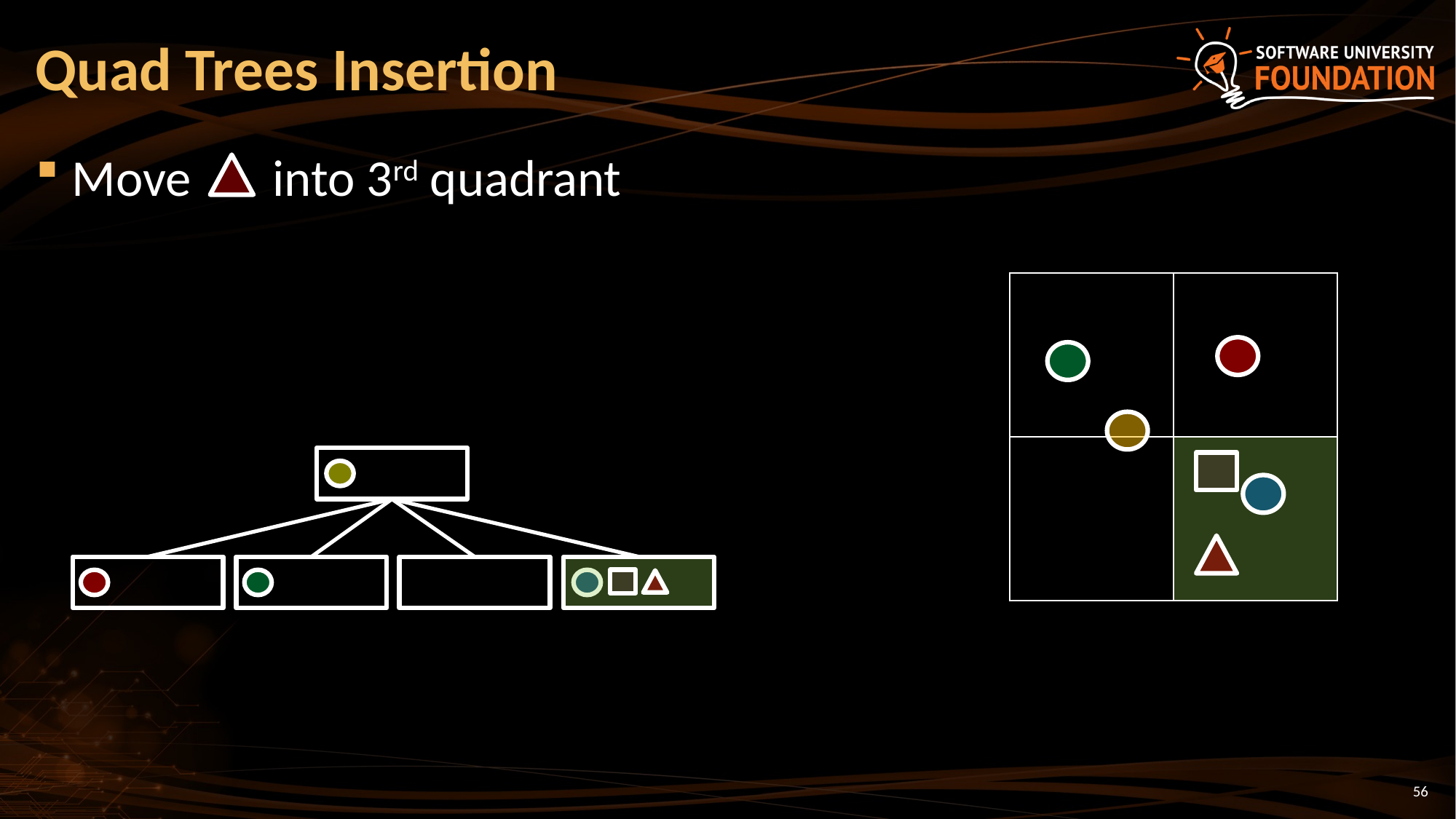

# Quad Trees Insertion
Move       into 3rd quadrant

|  |  |
| --- | --- |
|  |  |

56